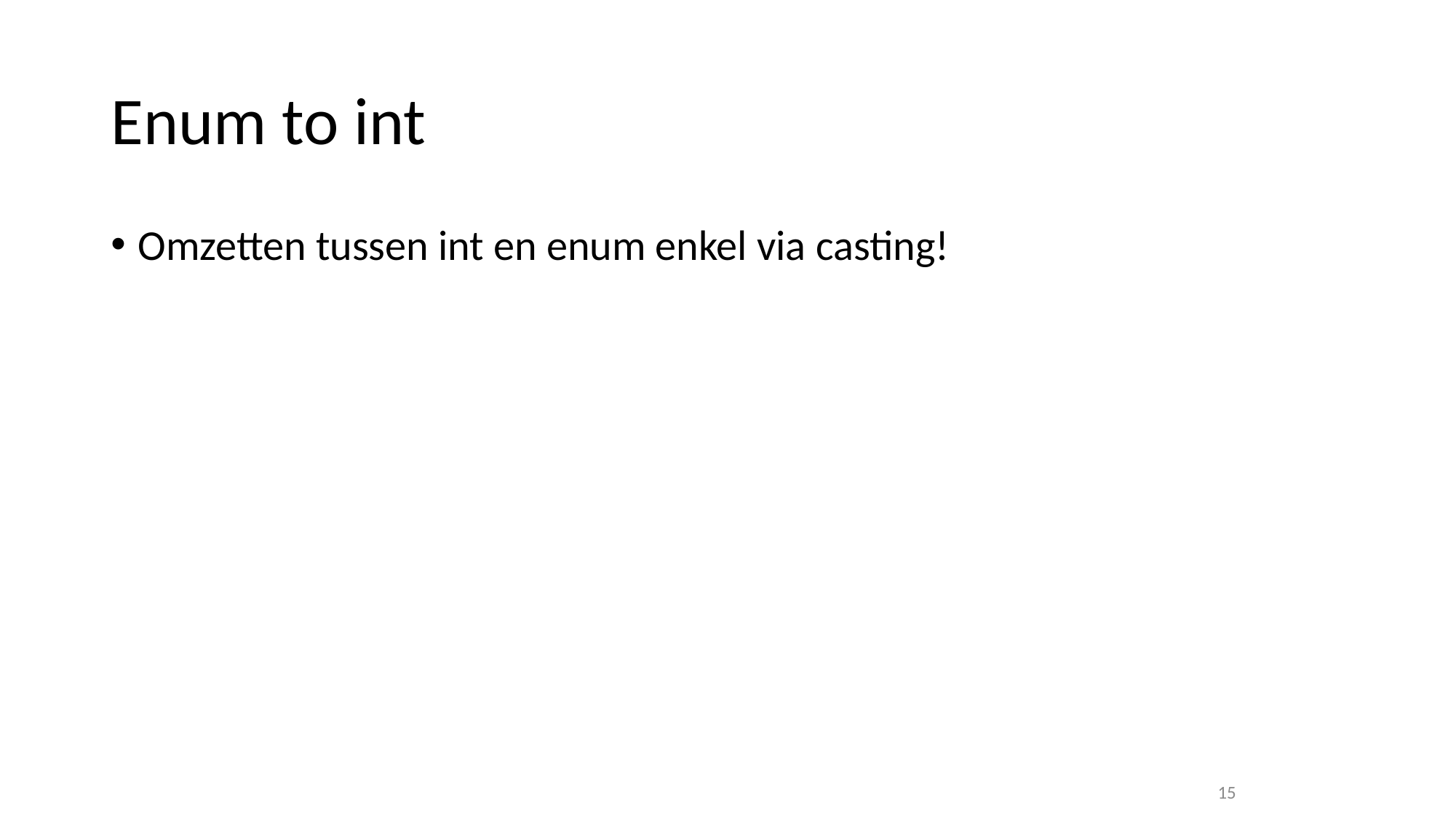

# Enum to int
Omzetten tussen int en enum enkel via casting!
15